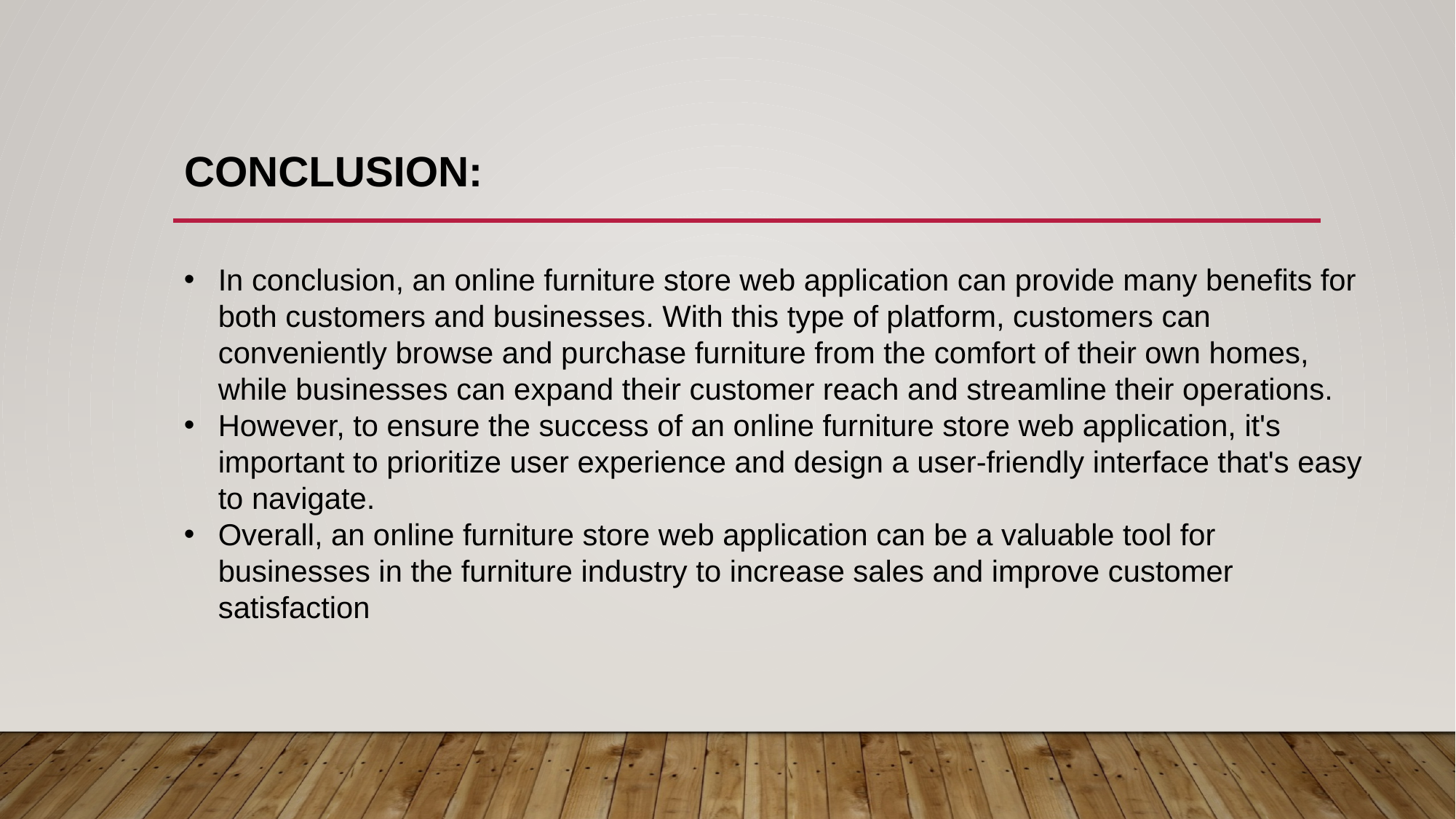

# Conclusion:
In conclusion, an online furniture store web application can provide many benefits for both customers and businesses. With this type of platform, customers can conveniently browse and purchase furniture from the comfort of their own homes, while businesses can expand their customer reach and streamline their operations.
However, to ensure the success of an online furniture store web application, it's important to prioritize user experience and design a user-friendly interface that's easy to navigate.
Overall, an online furniture store web application can be a valuable tool for businesses in the furniture industry to increase sales and improve customer satisfaction